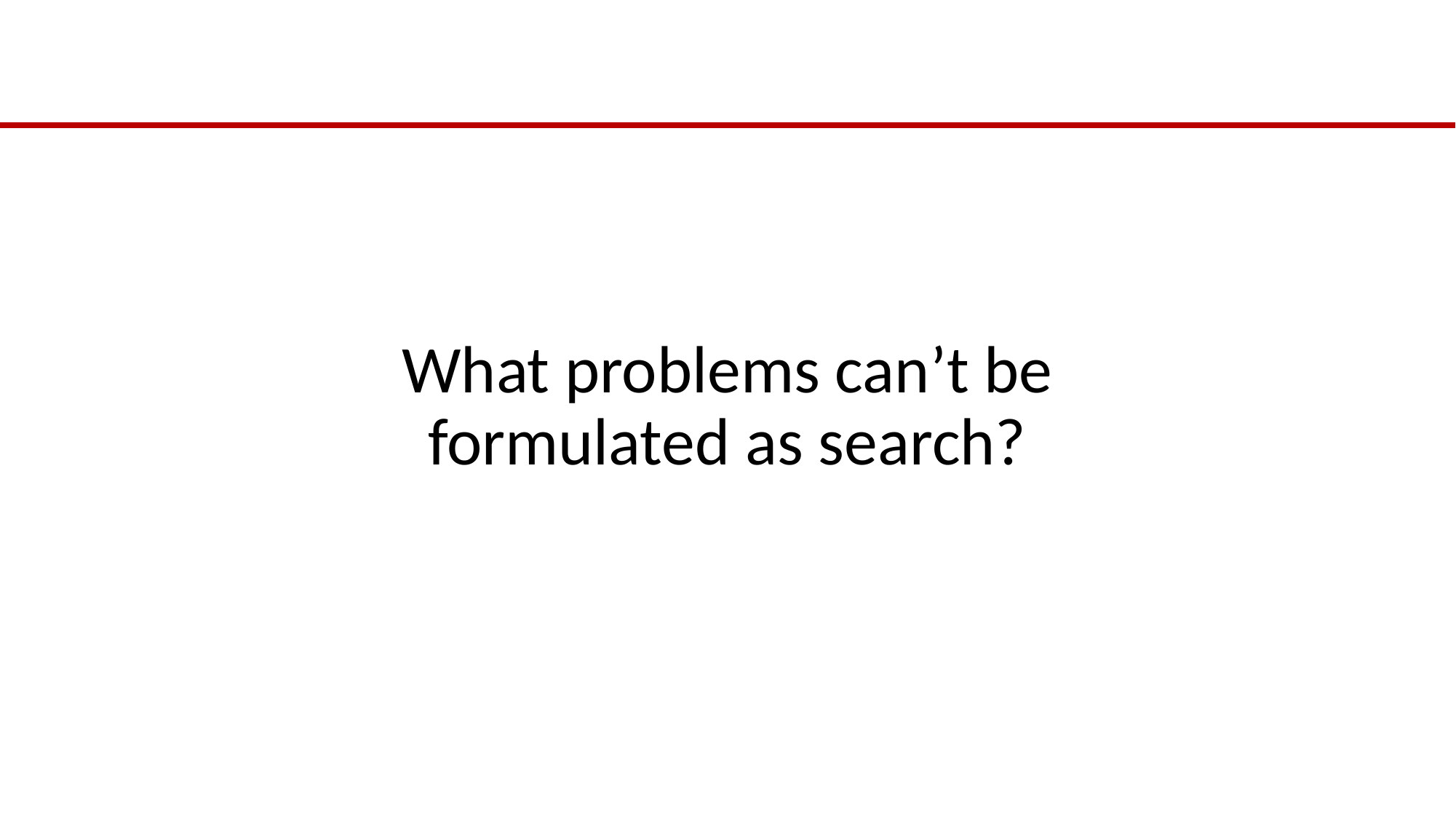

#
What problems can’t be formulated as search?